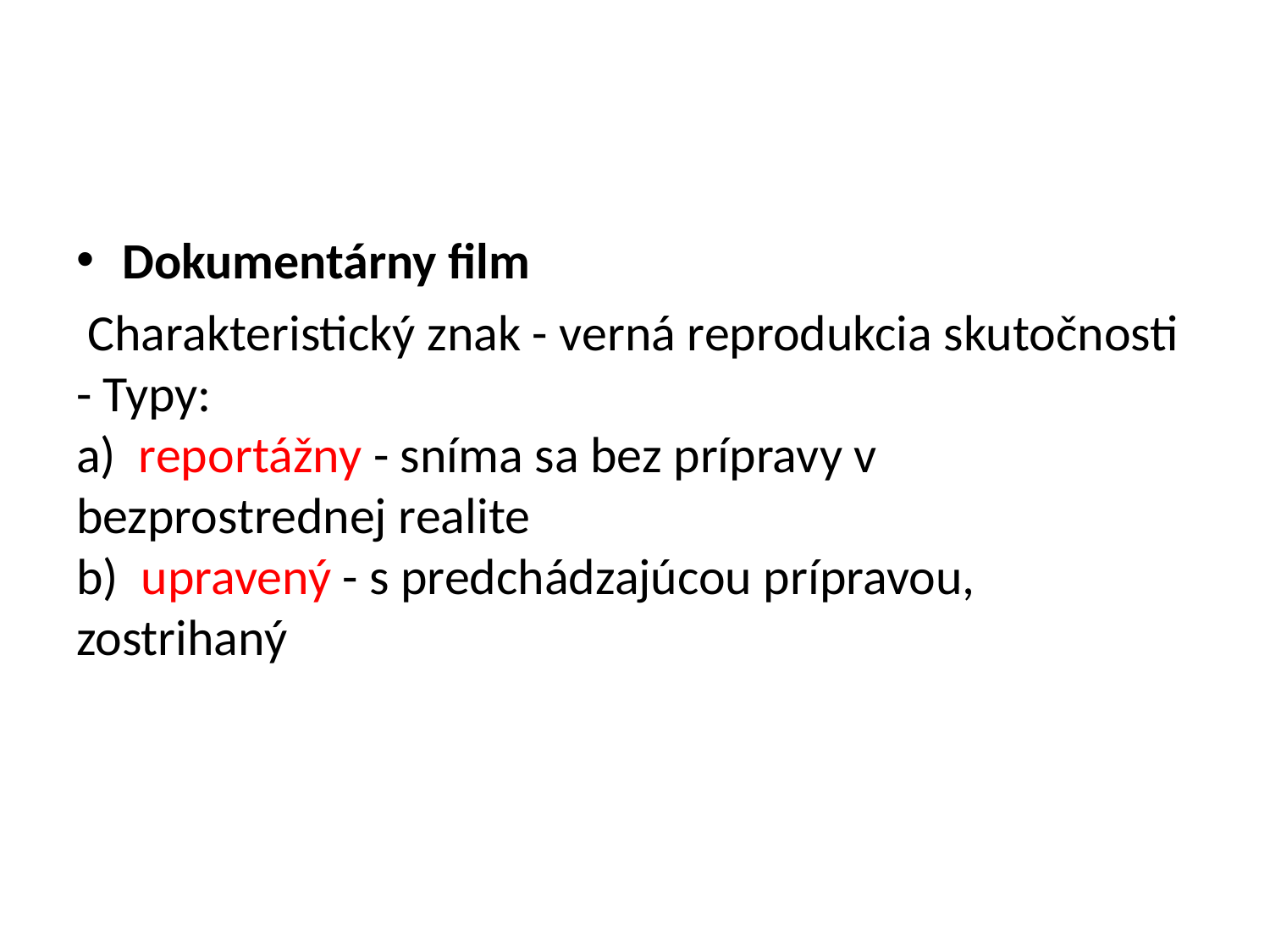

#
Dokumentárny film
 Charakteristický znak - verná reprodukcia skutočnosti
- Typy:
a)  reportážny - sníma sa bez prípravy v bezprostrednej realite
b)  upravený - s predchádzajúcou prípravou, zostrihaný